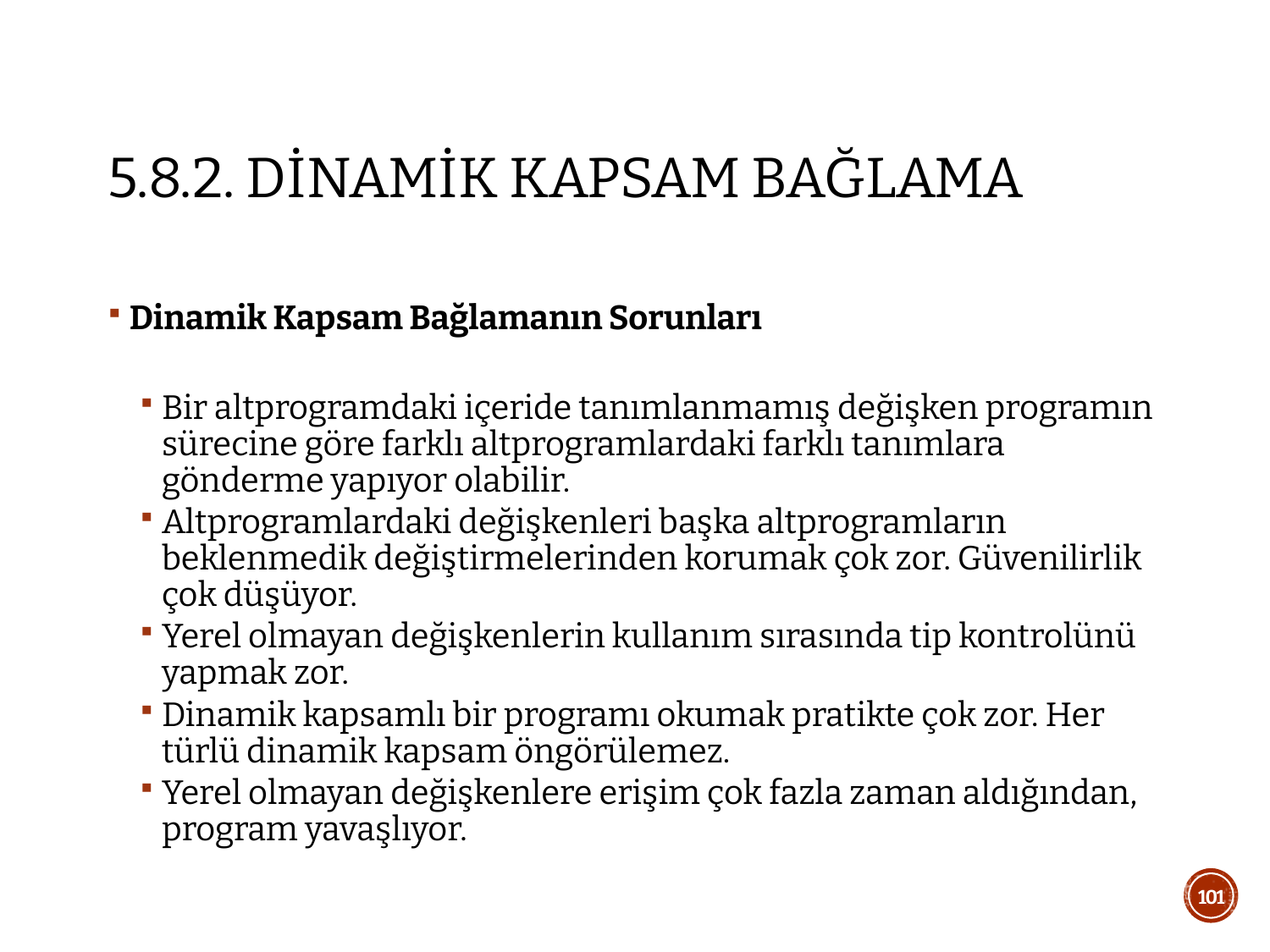

# 5.8.2. Dinamik Kapsam Bağlama
Dinamik Kapsam Bağlamanın Sorunları

Bir altprogramdaki içeride tanımlanmamış değişken programın sürecine göre farklı altprogramlardaki farklı tanımlara gönderme yapıyor olabilir.
Altprogramlardaki değişkenleri başka altprogramların beklenmedik değiştirmelerinden korumak çok zor. Güvenilirlik çok düşüyor.
Yerel olmayan değişkenlerin kullanım sırasında tip kontrolünü yapmak zor.
Dinamik kapsamlı bir programı okumak pratikte çok zor. Her türlü dinamik kapsam öngörülemez.
Yerel olmayan değişkenlere erişim çok fazla zaman aldığından, program yavaşlıyor.
101